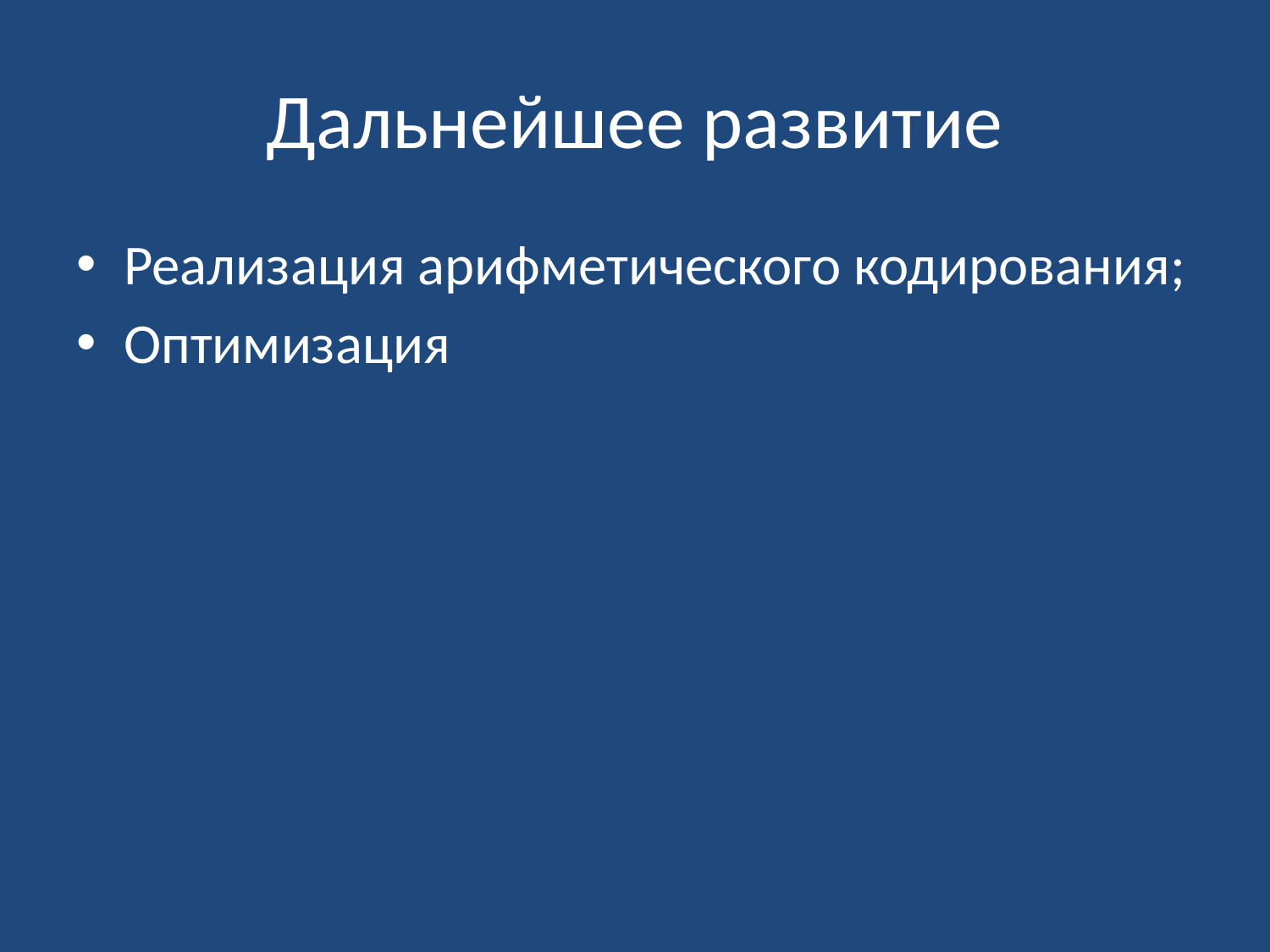

# Дальнейшее развитие
Реализация арифметического кодирования;
Оптимизация